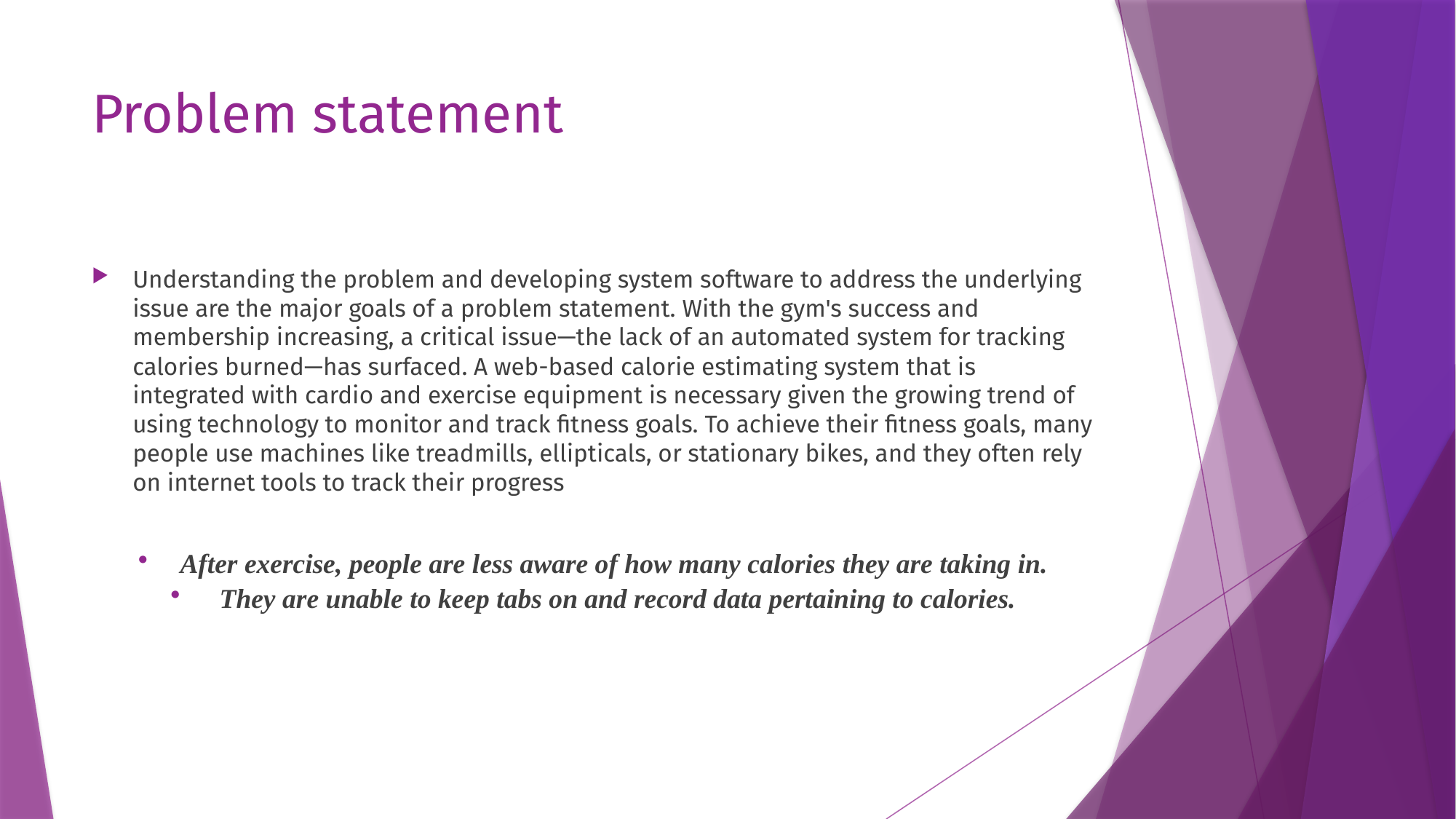

# Problem statement
Understanding the problem and developing system software to address the underlying issue are the major goals of a problem statement. With the gym's success and membership increasing, a critical issue—the lack of an automated system for tracking calories burned—has surfaced. A web-based calorie estimating system that is integrated with cardio and exercise equipment is necessary given the growing trend of using technology to monitor and track fitness goals. To achieve their fitness goals, many people use machines like treadmills, ellipticals, or stationary bikes, and they often rely on internet tools to track their progress

After exercise, people are less aware of how many calories they are taking in.
 They are unable to keep tabs on and record data pertaining to calories.